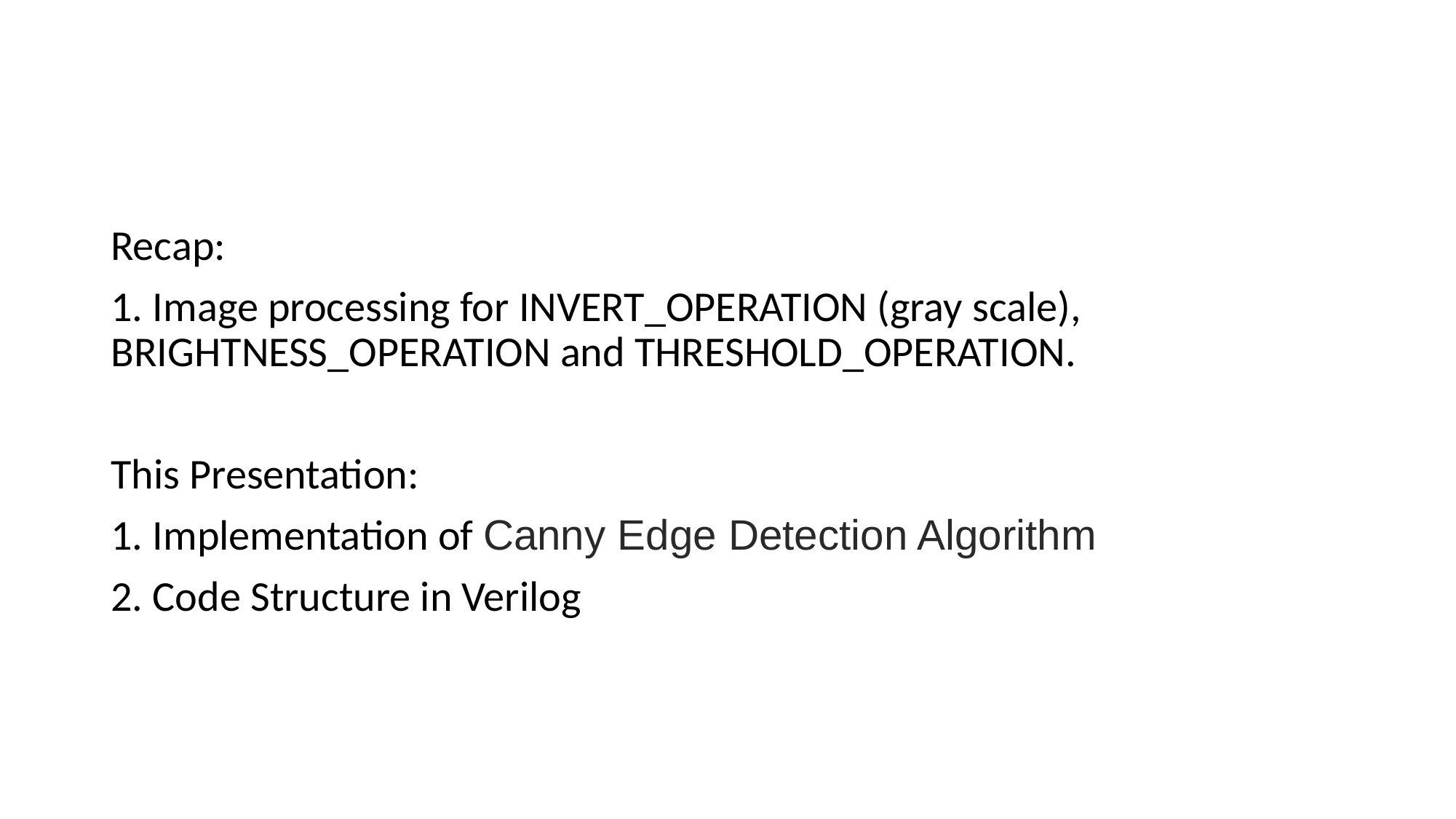

Recap:
1. Image processing for INVERT_OPERATION (gray scale), BRIGHTNESS_OPERATION and THRESHOLD_OPERATION.

This Presentation:
1. Implementation of Canny Edge Detection Algorithm
2. Code Structure in Verilog